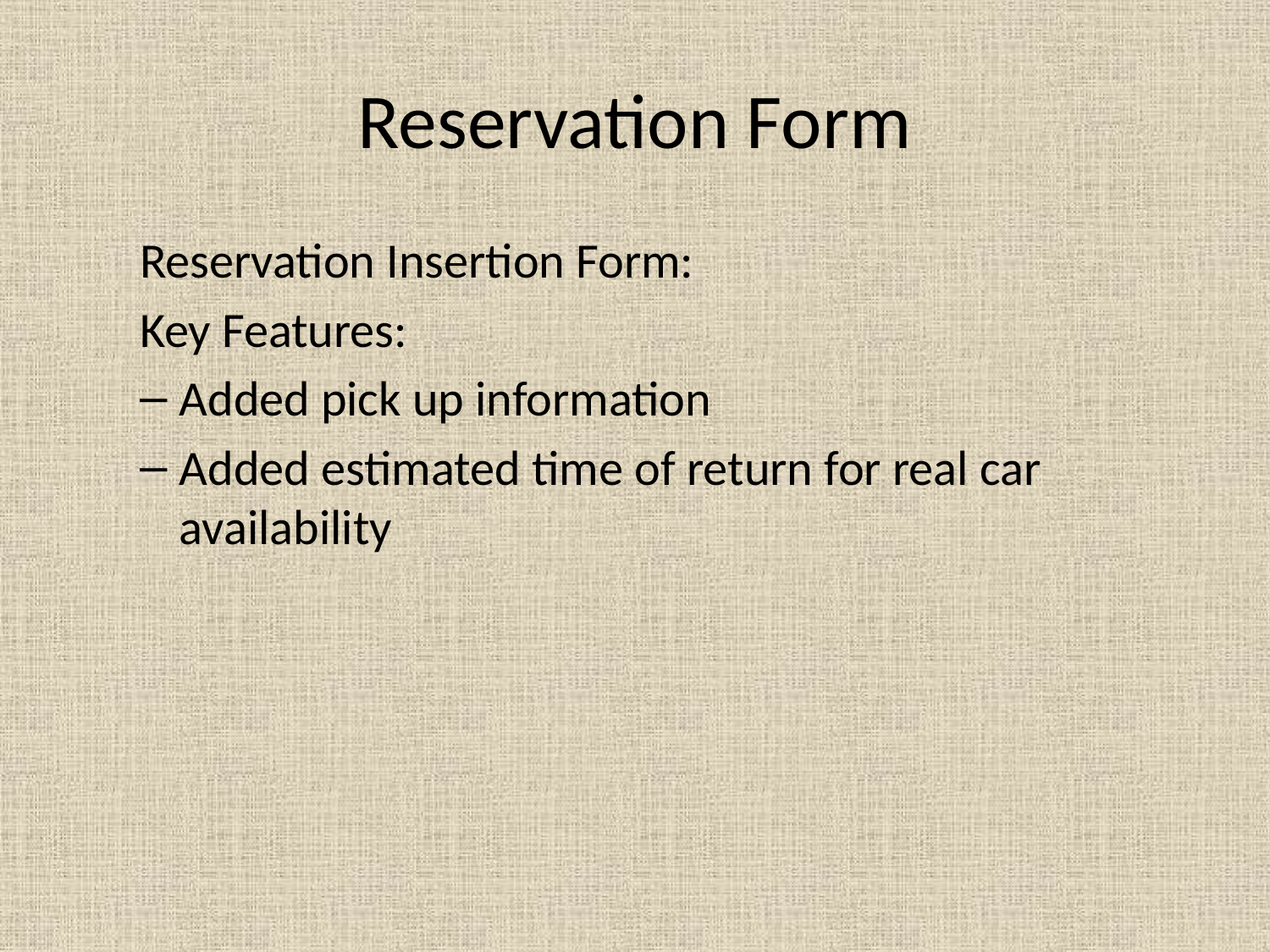

# Reservation Form
Reservation Insertion Form:
Key Features:
Added pick up information
Added estimated time of return for real car availability